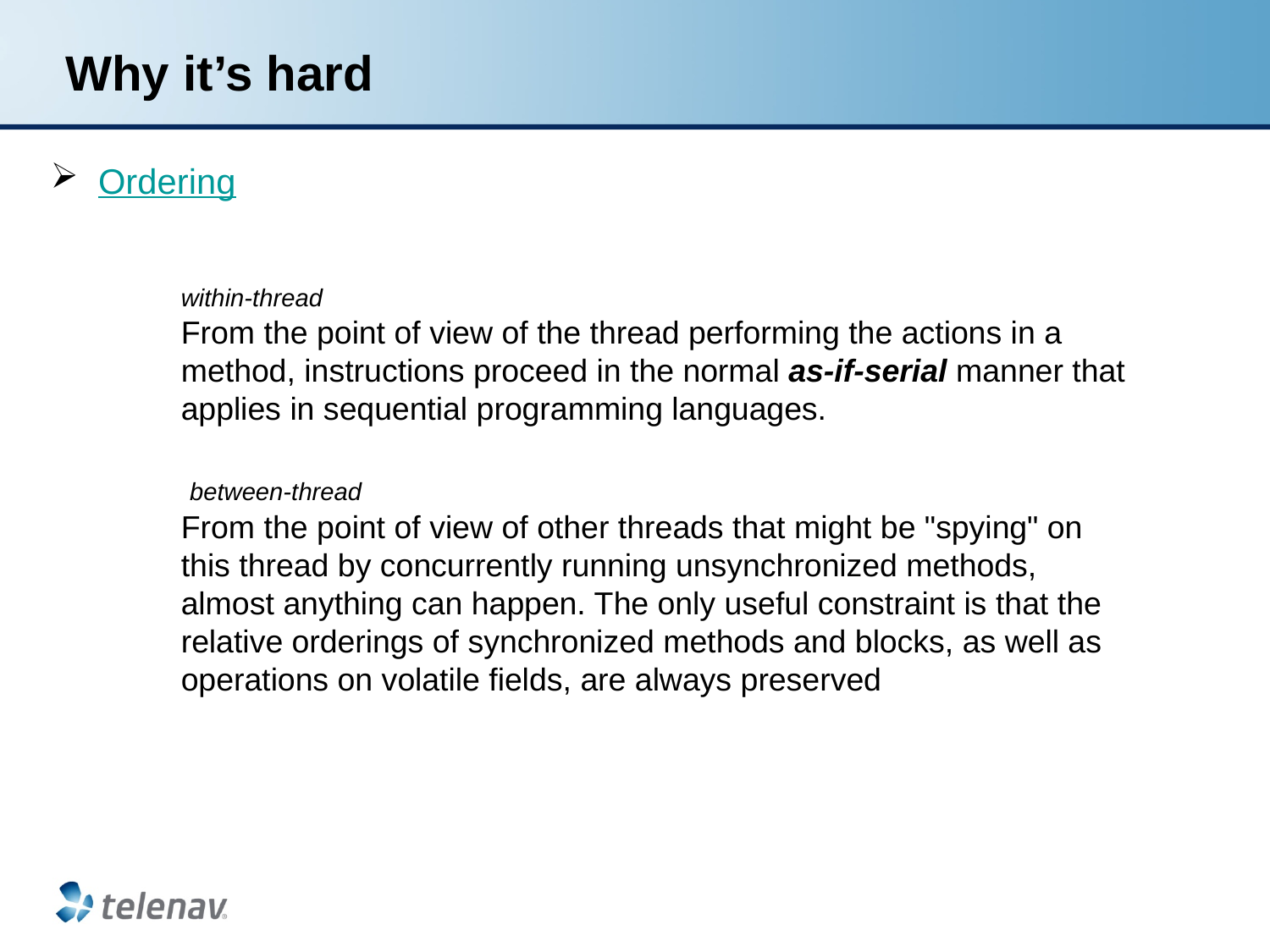

# Why it’s hard
Ordering

within-thread
From the point of view of the thread performing the actions in a method, instructions proceed in the normal as-if-serial manner that applies in sequential programming languages.

 between-thread
From the point of view of other threads that might be "spying" on this thread by concurrently running unsynchronized methods, almost anything can happen. The only useful constraint is that the relative orderings of synchronized methods and blocks, as well as operations on volatile fields, are always preserved